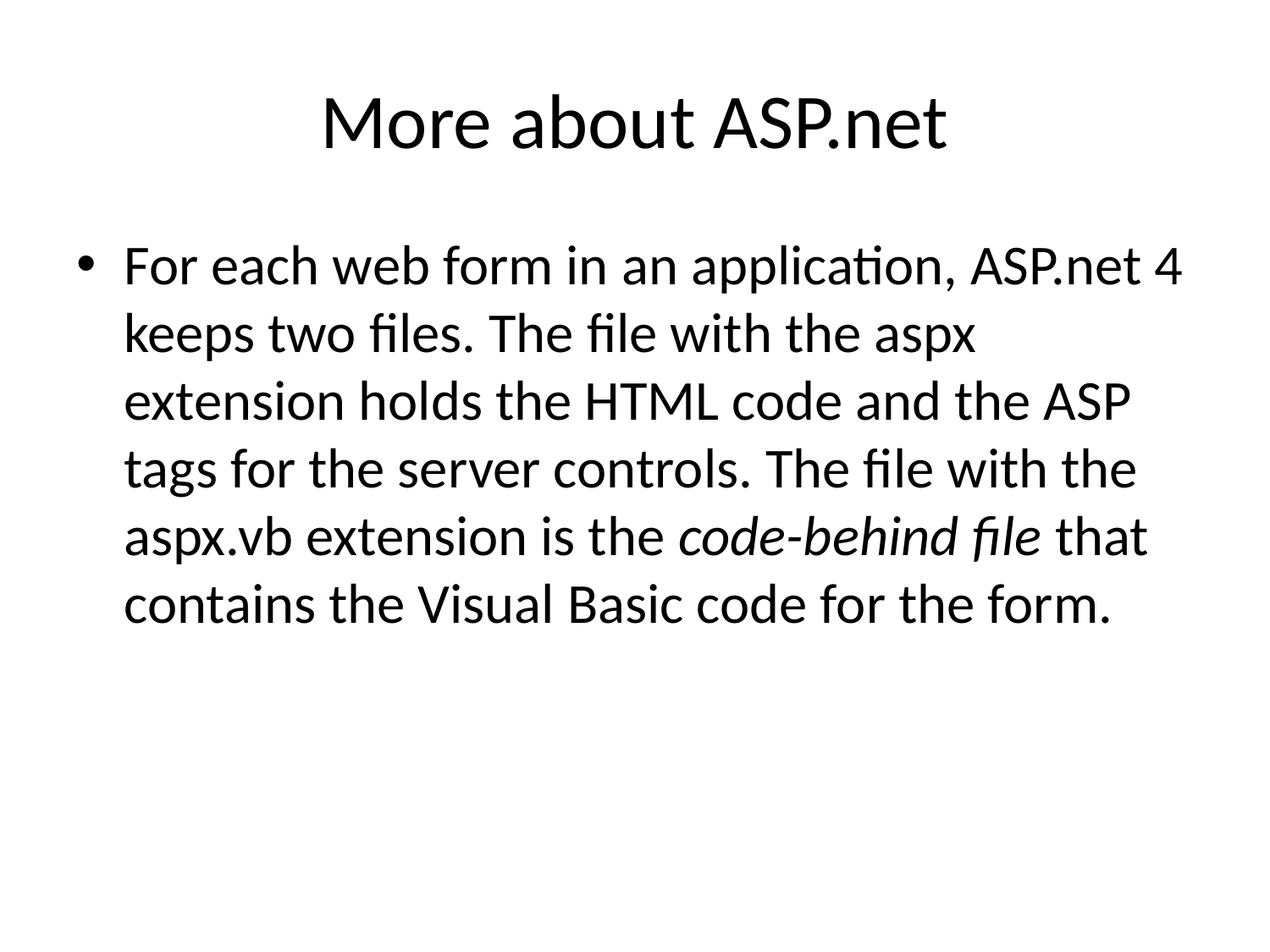

# More about ASP.net
For each web form in an application, ASP.net 4 keeps two files. The file with the aspx extension holds the HTML code and the ASP tags for the server controls. The file with the aspx.vb extension is the code-behind file that contains the Visual Basic code for the form.